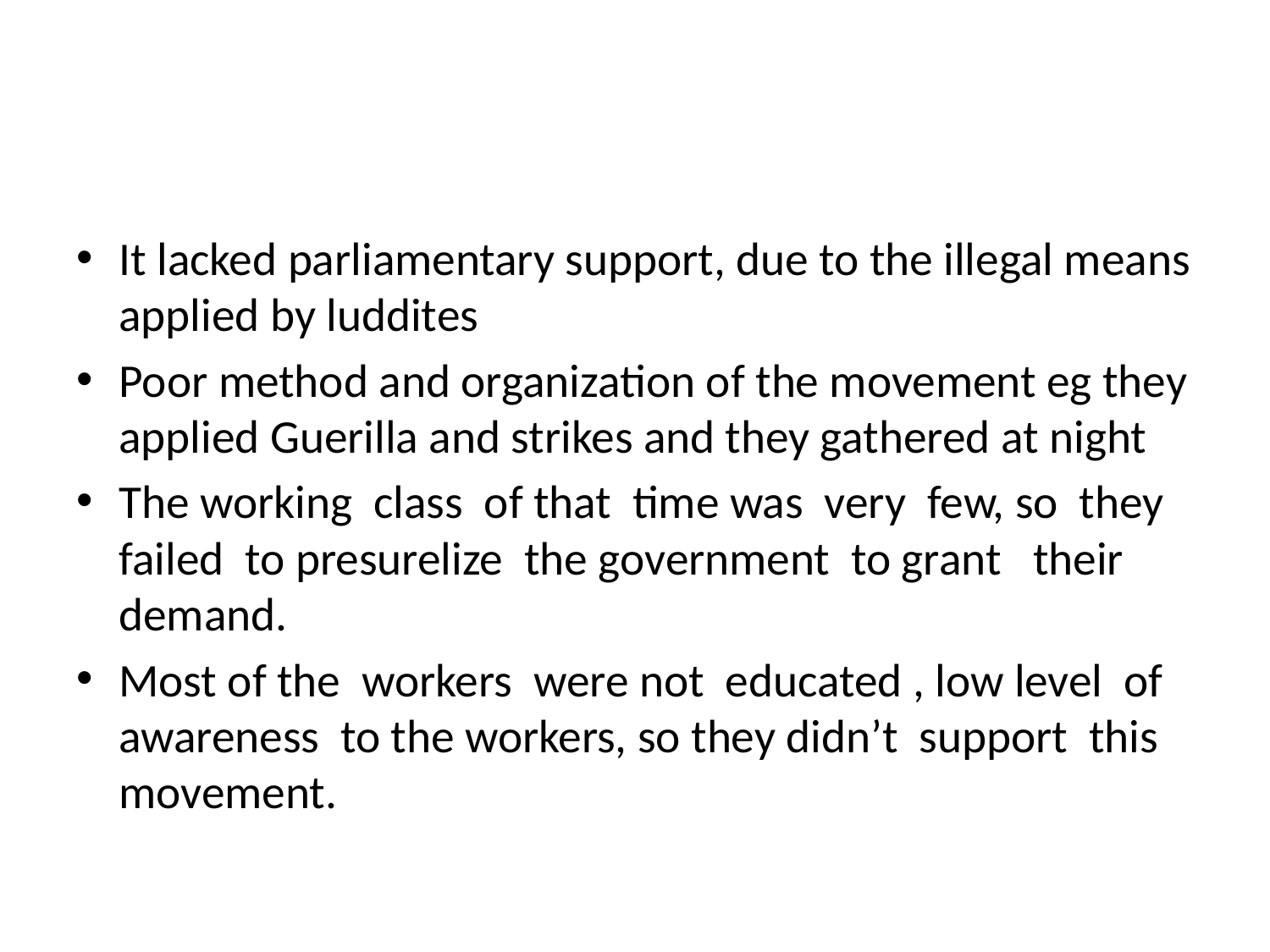

#
It lacked parliamentary support, due to the illegal means applied by luddites
Poor method and organization of the movement eg they applied Guerilla and strikes and they gathered at night
The working  class  of that  time was  very  few, so  they failed  to presurelize  the government  to grant   their demand.
Most of the  workers  were not  educated , low level  of awareness  to the workers, so they didn’t  support  this movement.